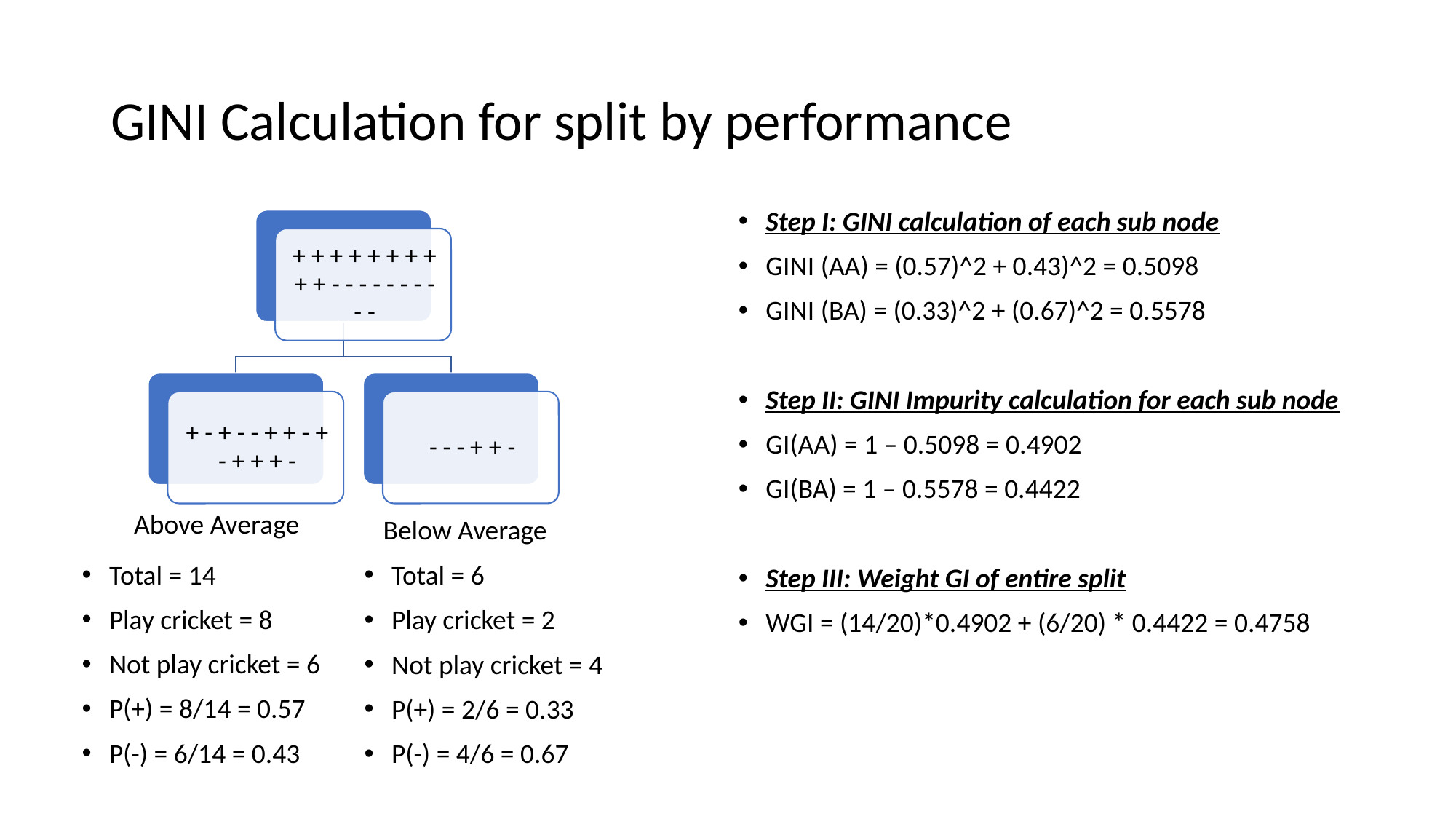

# GINI Calculation for split by performance
Step I: GINI calculation of each sub node
GINI (AA) = (0.57)^2 + 0.43)^2 = 0.5098
GINI (BA) = (0.33)^2 + (0.67)^2 = 0.5578

Step II: GINI Impurity calculation for each sub node
GI(AA) = 1 – 0.5098 = 0.4902
GI(BA) = 1 – 0.5578 = 0.4422

Step III: Weight GI of entire split
WGI = (14/20)*0.4902 + (6/20) * 0.4422 = 0.4758
+ + + + + + + + + + - - - - - - - - - -
+ - + - - + + - + - + + + -
- - - + + -
Above Average
Below Average
Total = 14
Play cricket = 8
Not play cricket = 6
P(+) = 8/14 = 0.57
P(-) = 6/14 = 0.43
Total = 6
Play cricket = 2
Not play cricket = 4
P(+) = 2/6 = 0.33
P(-) = 4/6 = 0.67